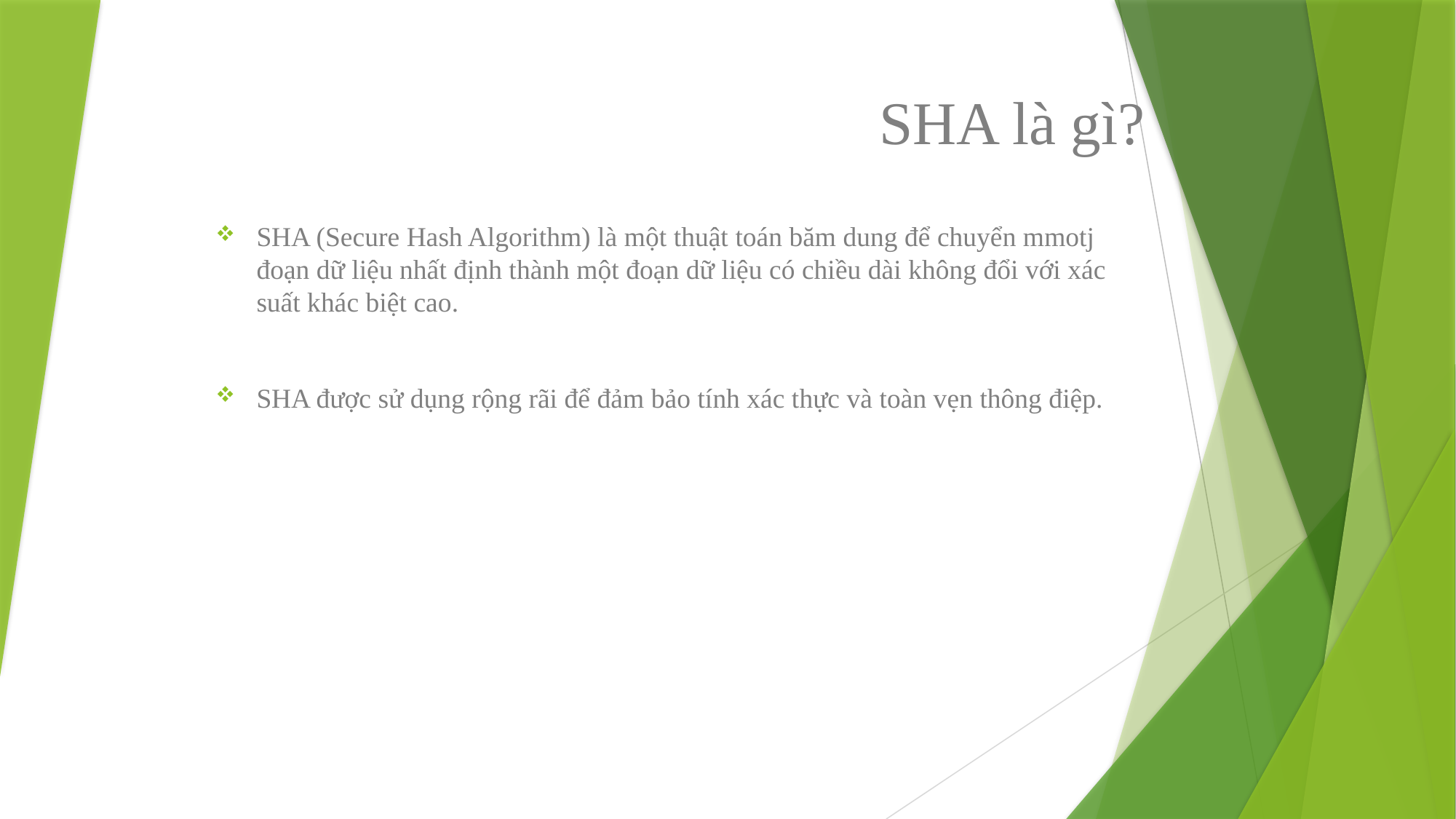

SHA là gì?

SHA (Secure Hash Algorithm) là một thuật toán băm dung để chuyển mmotj đoạn dữ liệu nhất định thành một đoạn dữ liệu có chiều dài không đổi với xác suất khác biệt cao.

SHA được sử dụng rộng rãi để đảm bảo tính xác thực và toàn vẹn thông điệp.